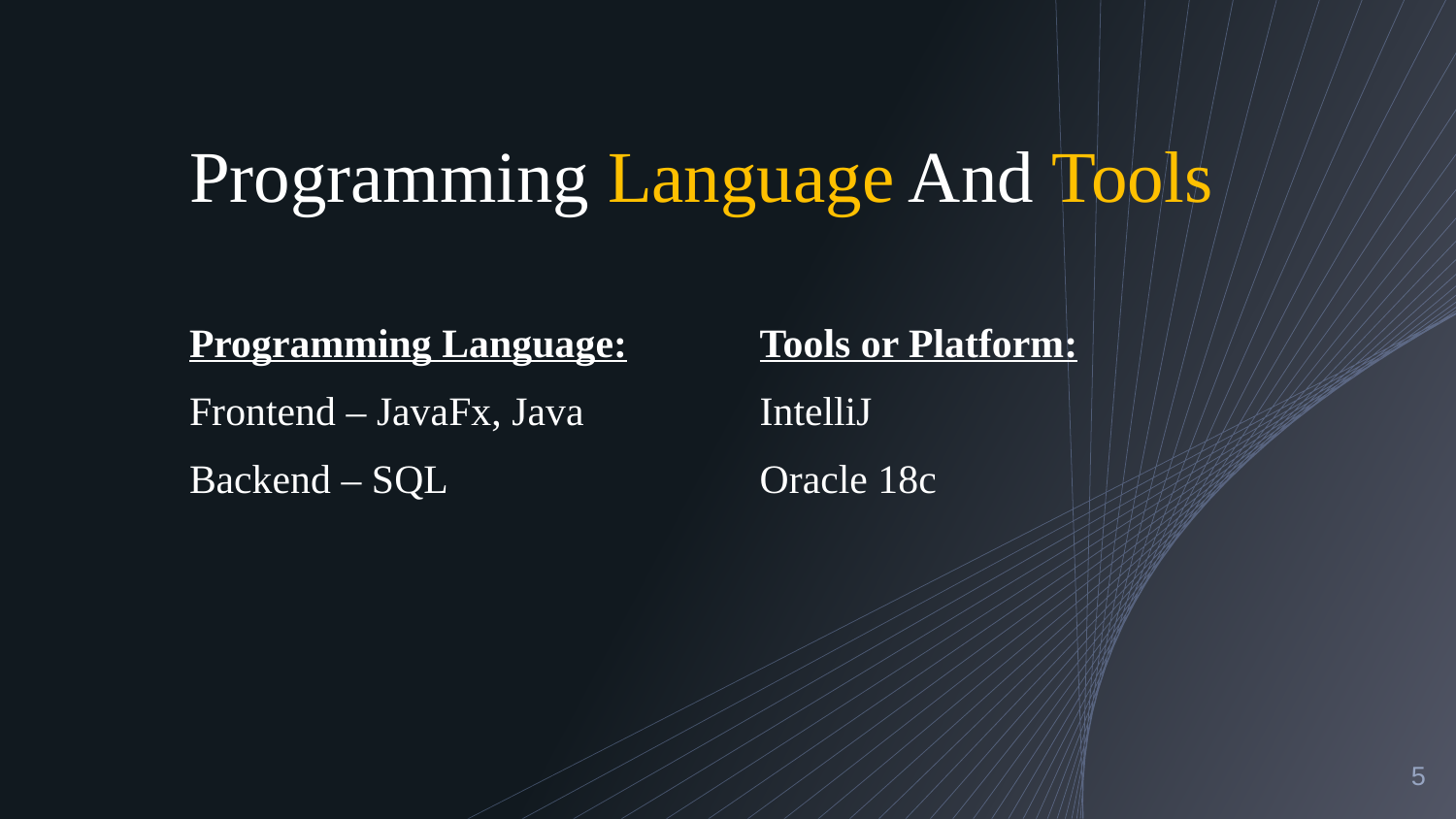

# Programming Language And Tools
Programming Language:
Frontend – JavaFx, Java
Backend – SQL

Tools or Platform:
IntelliJ
Oracle 18c
5